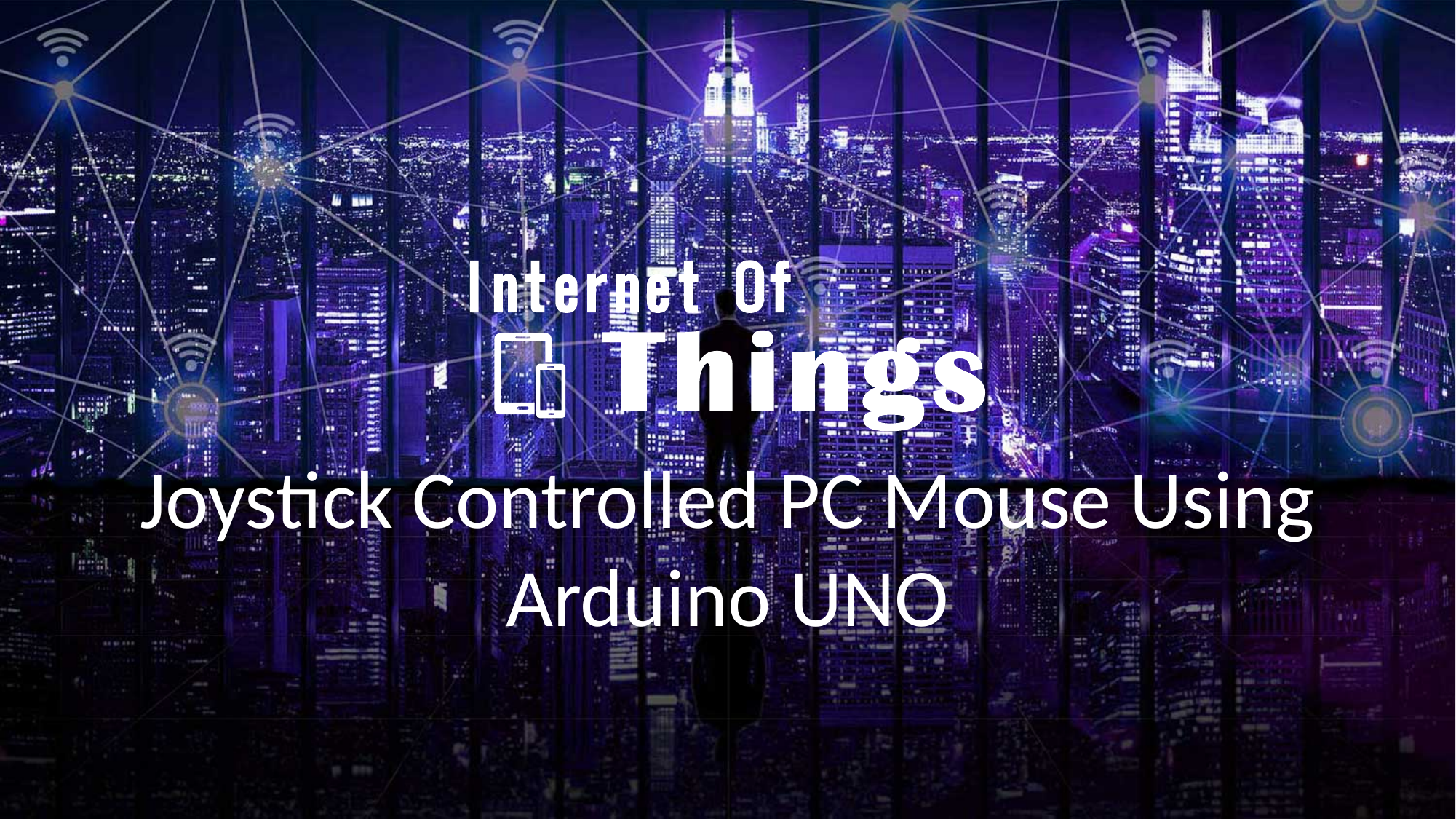

Joystick Controlled PC Mouse Using Arduino UNO